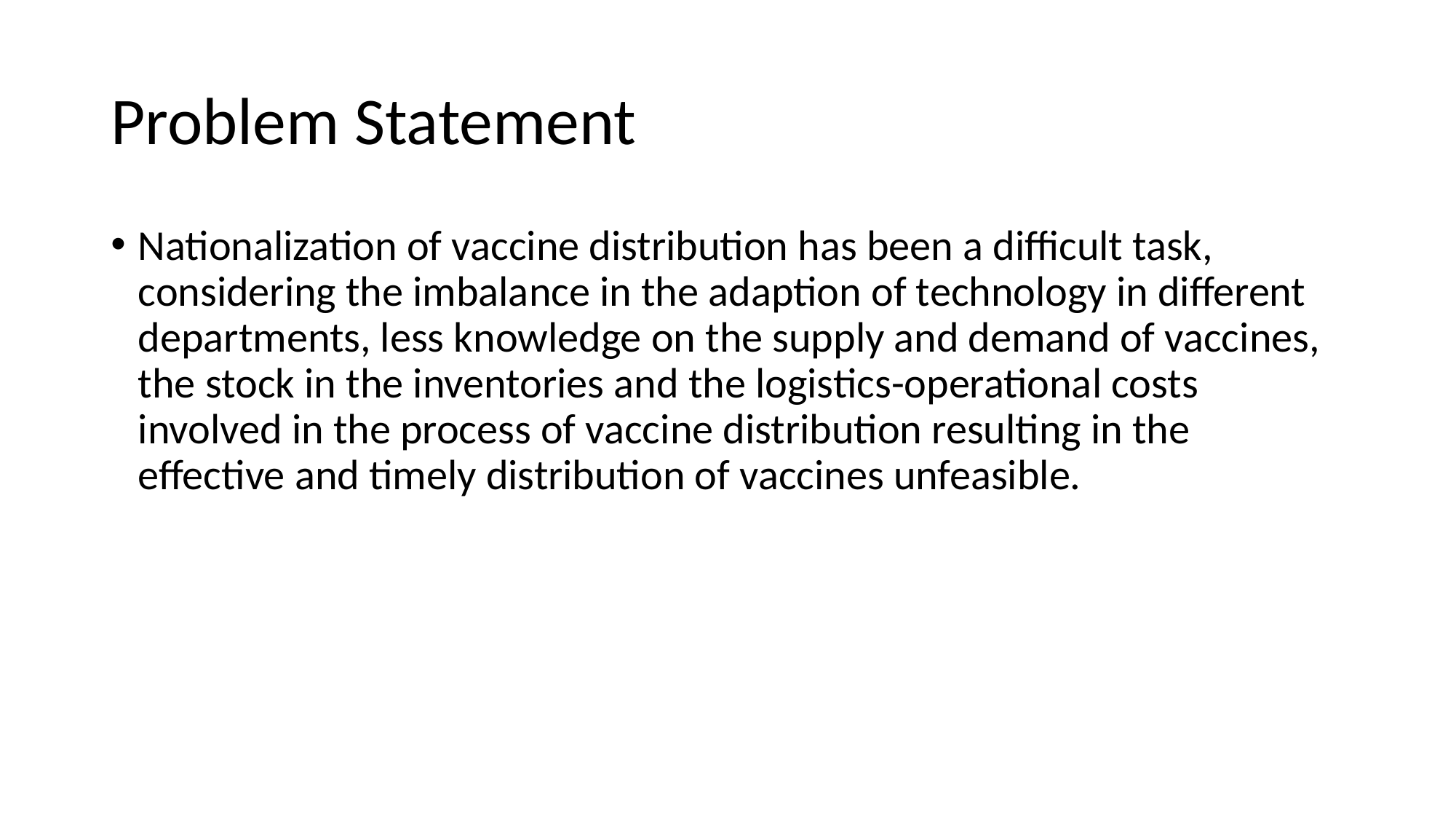

# Problem Statement
Nationalization of vaccine distribution has been a difficult task,
considering the imbalance in the adaption of technology in different
departments, less knowledge on the supply and demand of vaccines, the stock in the inventories and the logistics-operational costs involved in the process of vaccine distribution resulting in the effective and timely distribution of vaccines unfeasible.